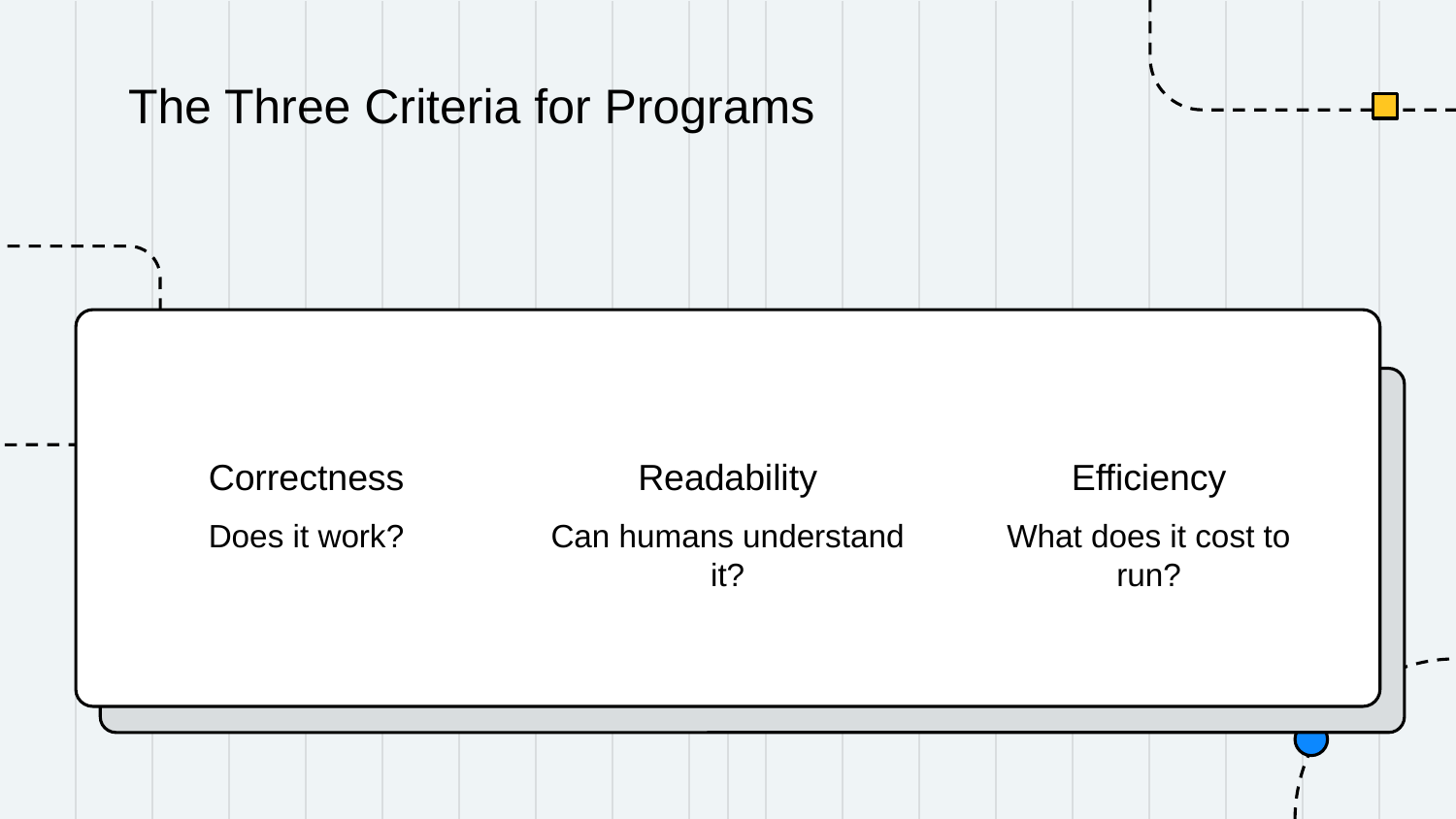

# The Three Criteria for Programs
Correctness
Readability
Efficiency
Does it work?
Can humans understand it?
What does it cost to run?